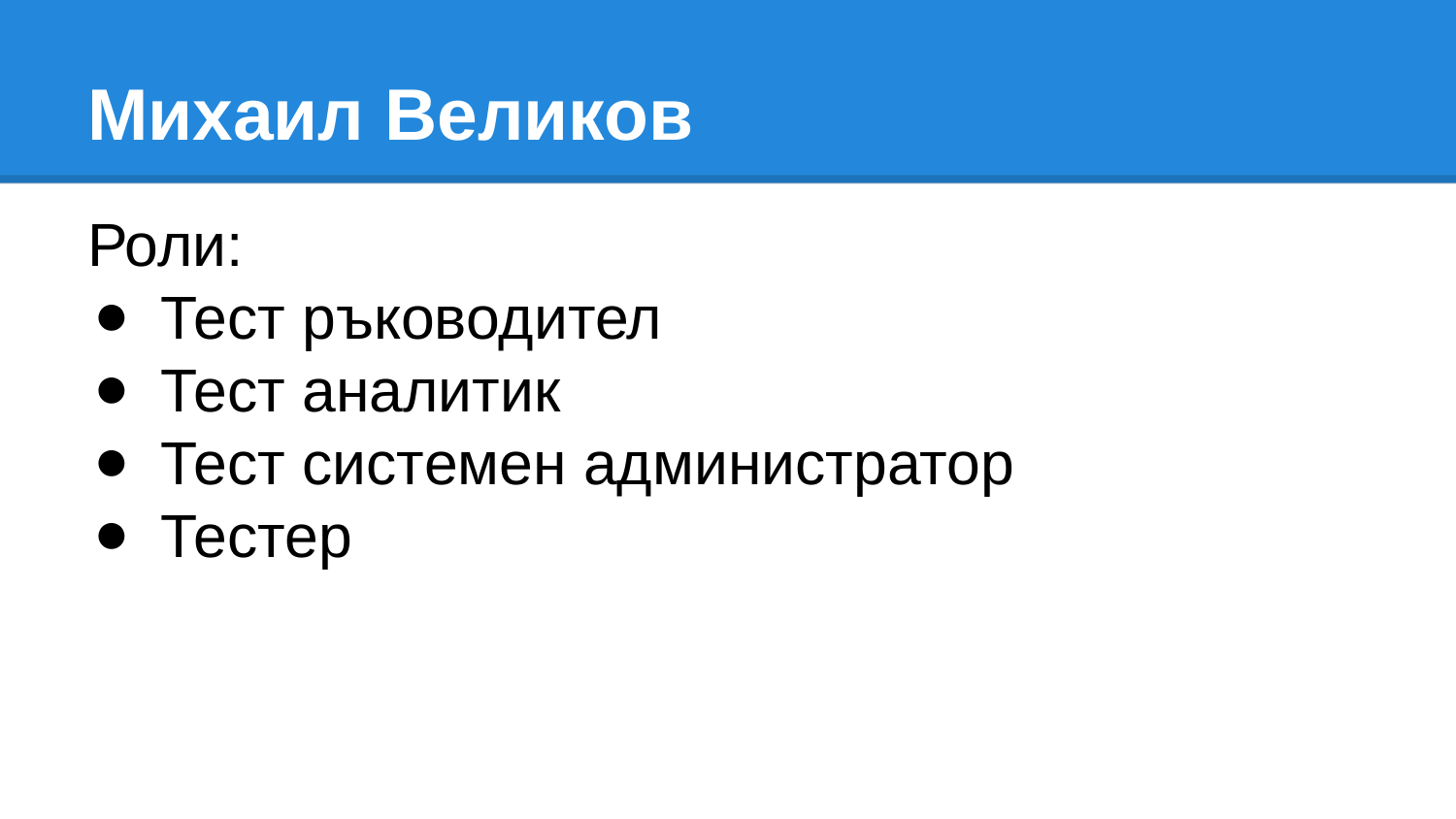

# Михаил Великов
Роли:
Тест ръководител
Тест аналитик
Тест системен администратор
Тестер